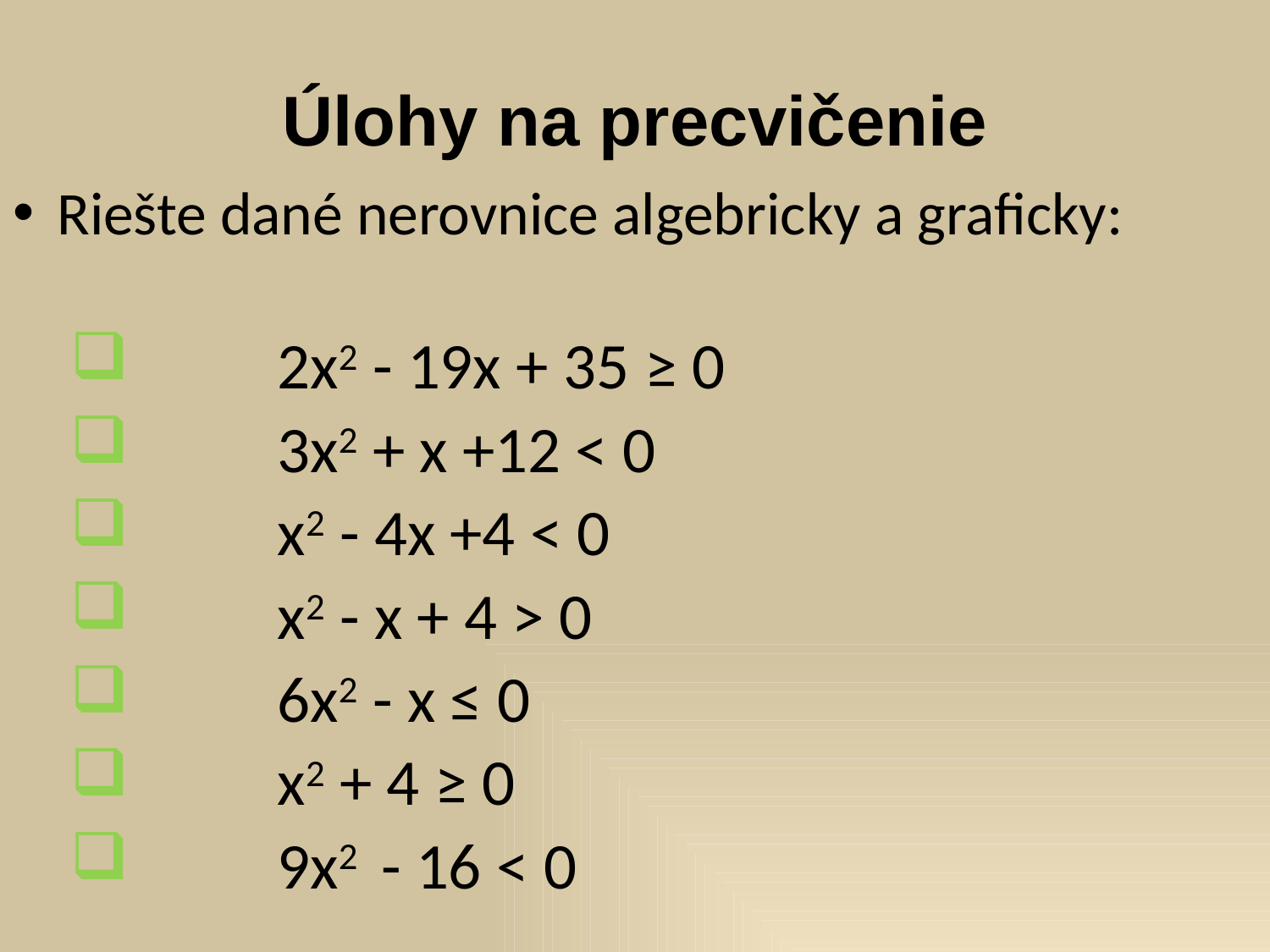

# Úlohy na precvičenie
Riešte dané nerovnice algebricky a graficky:

 	2x2 - 19x + 35 ≥ 0
 	3x2 + x +12 < 0
 	x2 - 4x +4 < 0
 	x2 - x + 4 > 0
 	6x2 - x ≤ 0
 	x2 + 4 ≥ 0
 	9x2  - 16 < 0